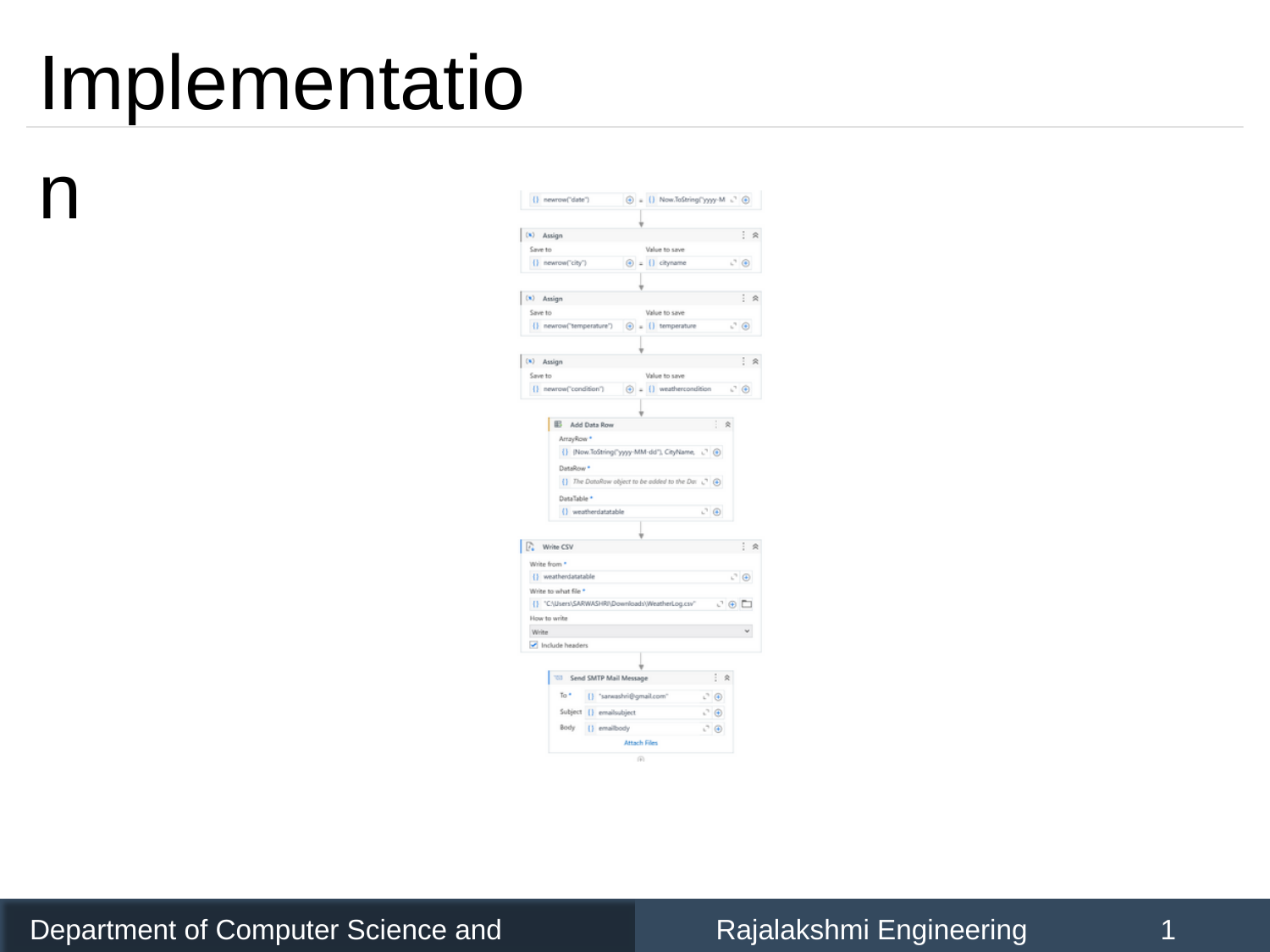

Implementation

Department of Computer Science and Engineering
Rajalakshmi Engineering College
12